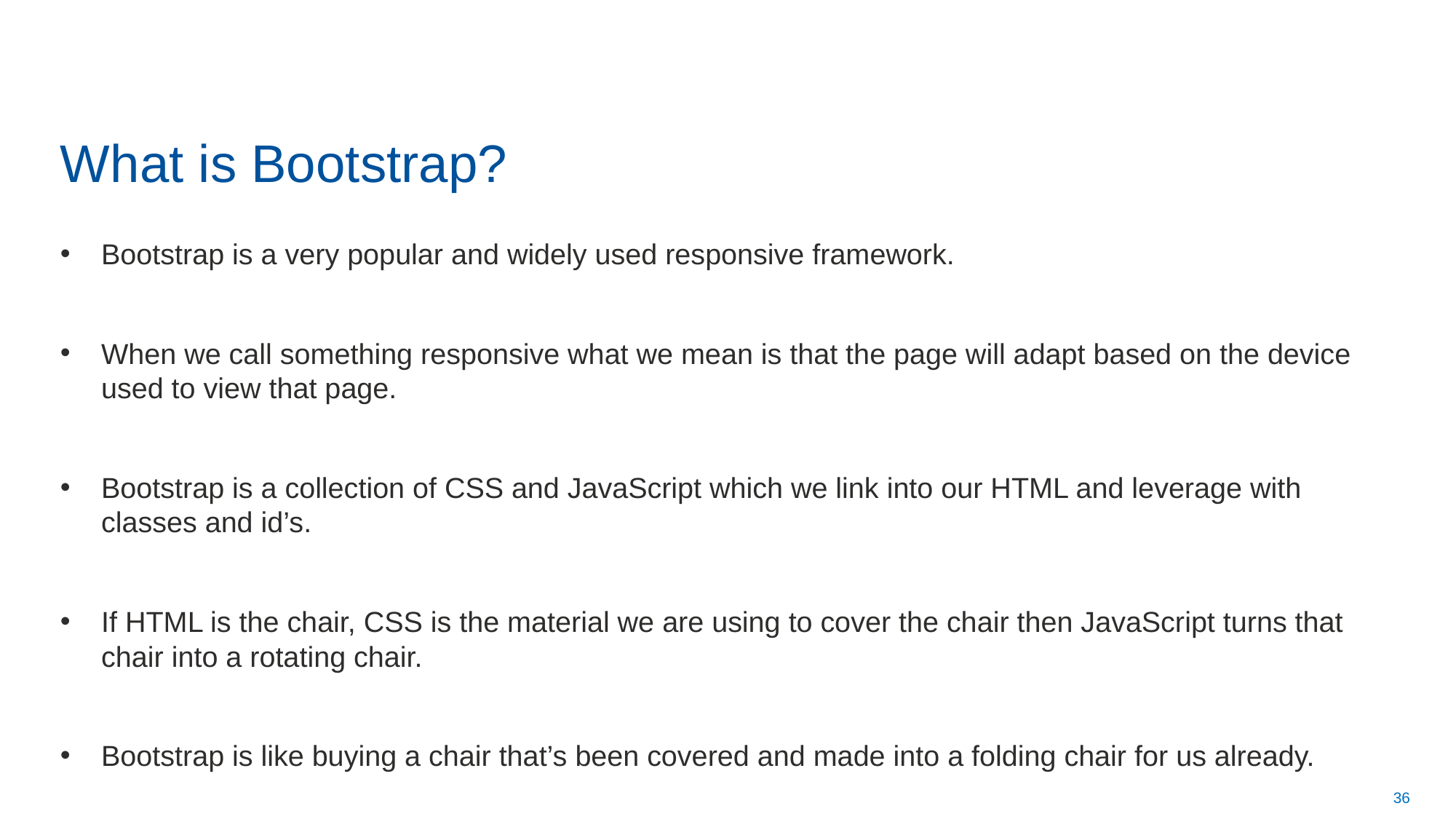

# What is Bootstrap?
Bootstrap is a very popular and widely used responsive framework.

When we call something responsive what we mean is that the page will adapt based on the device used to view that page.

Bootstrap is a collection of CSS and JavaScript which we link into our HTML and leverage with classes and id’s.

If HTML is the chair, CSS is the material we are using to cover the chair then JavaScript turns that chair into a rotating chair.

Bootstrap is like buying a chair that’s been covered and made into a folding chair for us already.